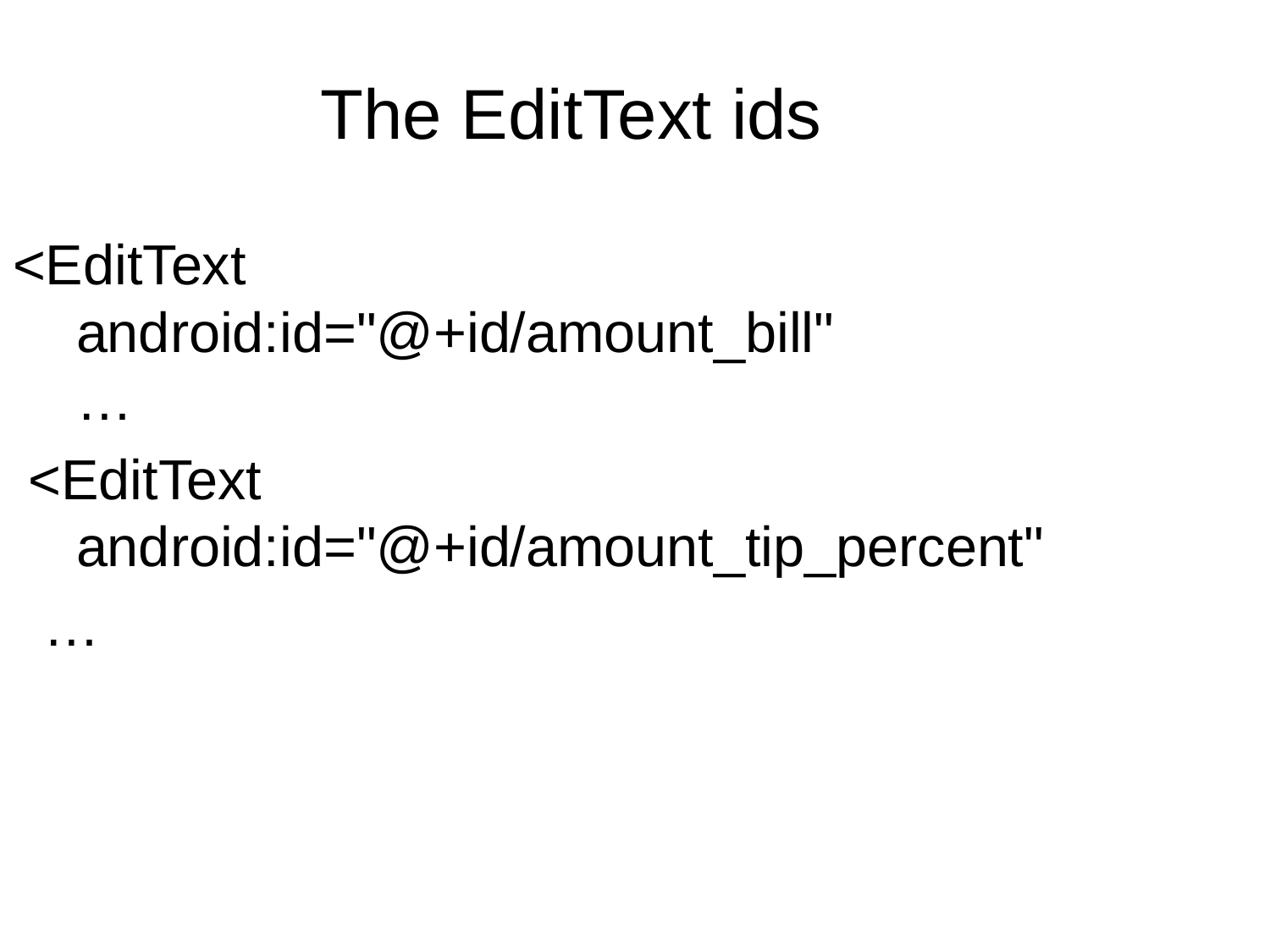

The EditText ids
<EditText         android:id="@+id/amount_bill"
…
 <EditText        android:id="@+id/amount_tip_percent"
  …